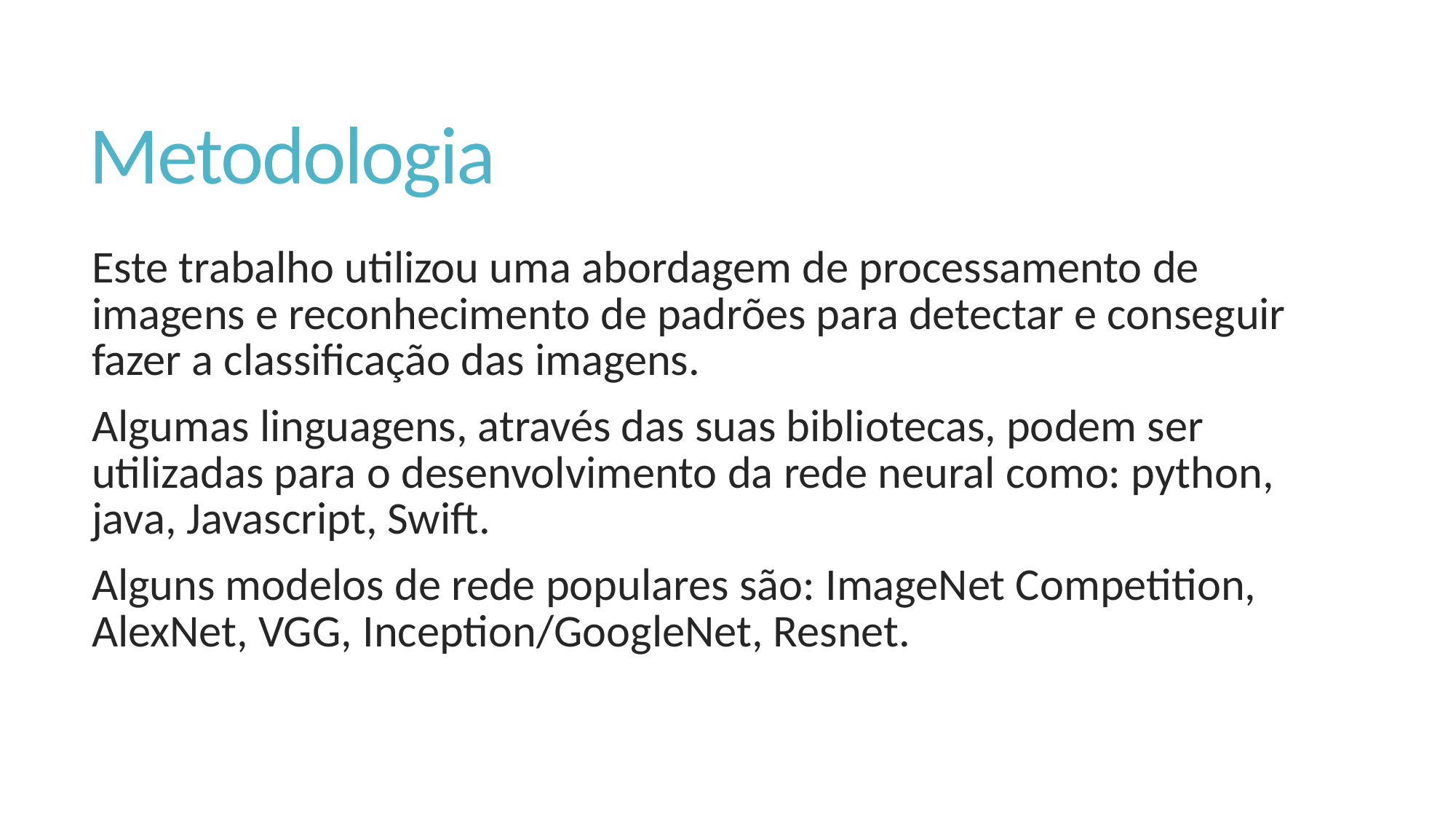

# Metodologia
Este trabalho utilizou uma abordagem de processamento de imagens e reconhecimento de padrões para detectar e conseguir fazer a classificação das imagens.
Algumas linguagens, através das suas bibliotecas, podem ser utilizadas para o desenvolvimento da rede neural como: python, java, Javascript, Swift.
Alguns modelos de rede populares são: ImageNet Competition, AlexNet, VGG, Inception/GoogleNet, Resnet.